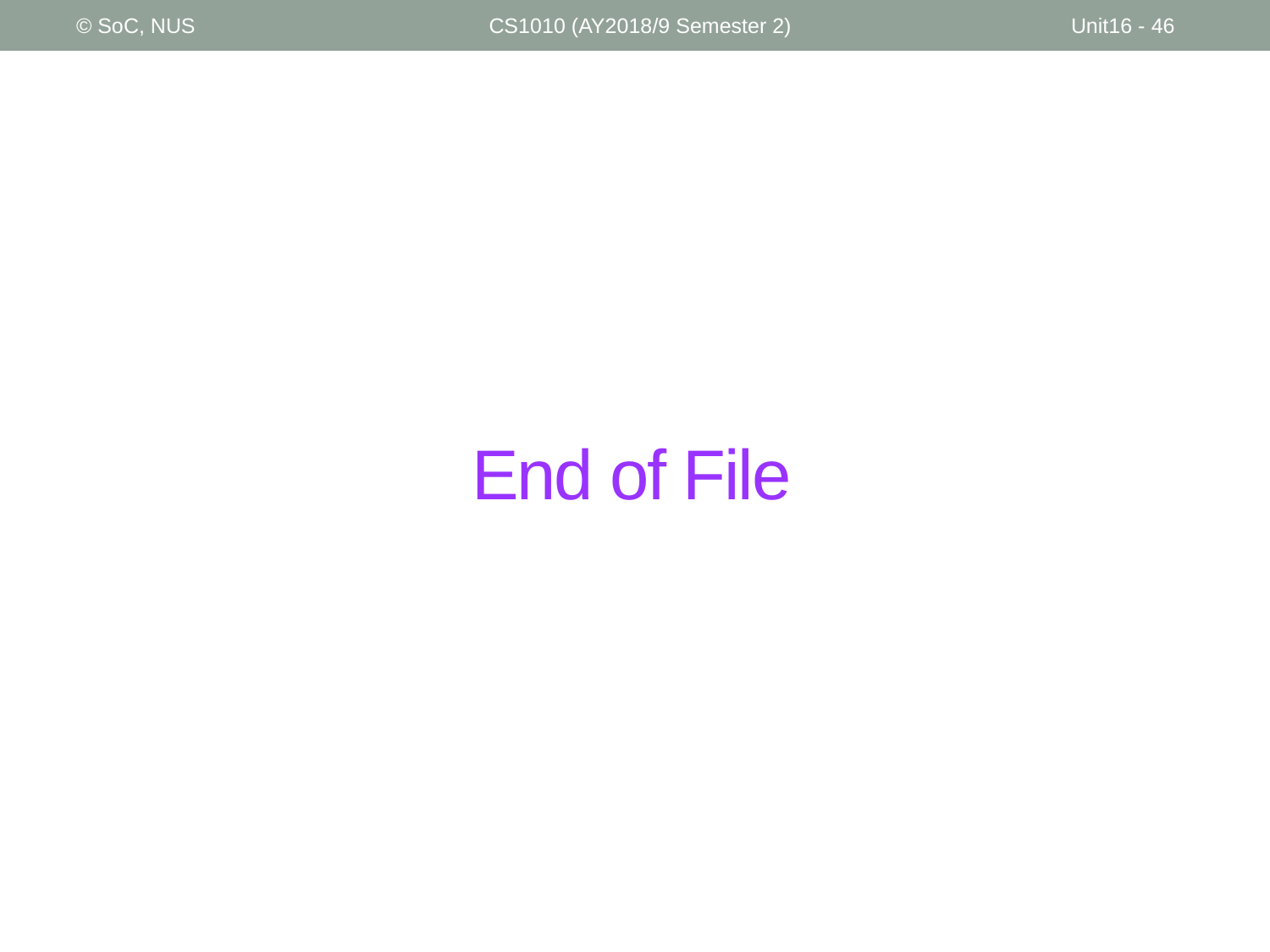

© SoC, NUS
CS1010 (AY2018/9 Semester 2)
Unit16 - 46
# End of File